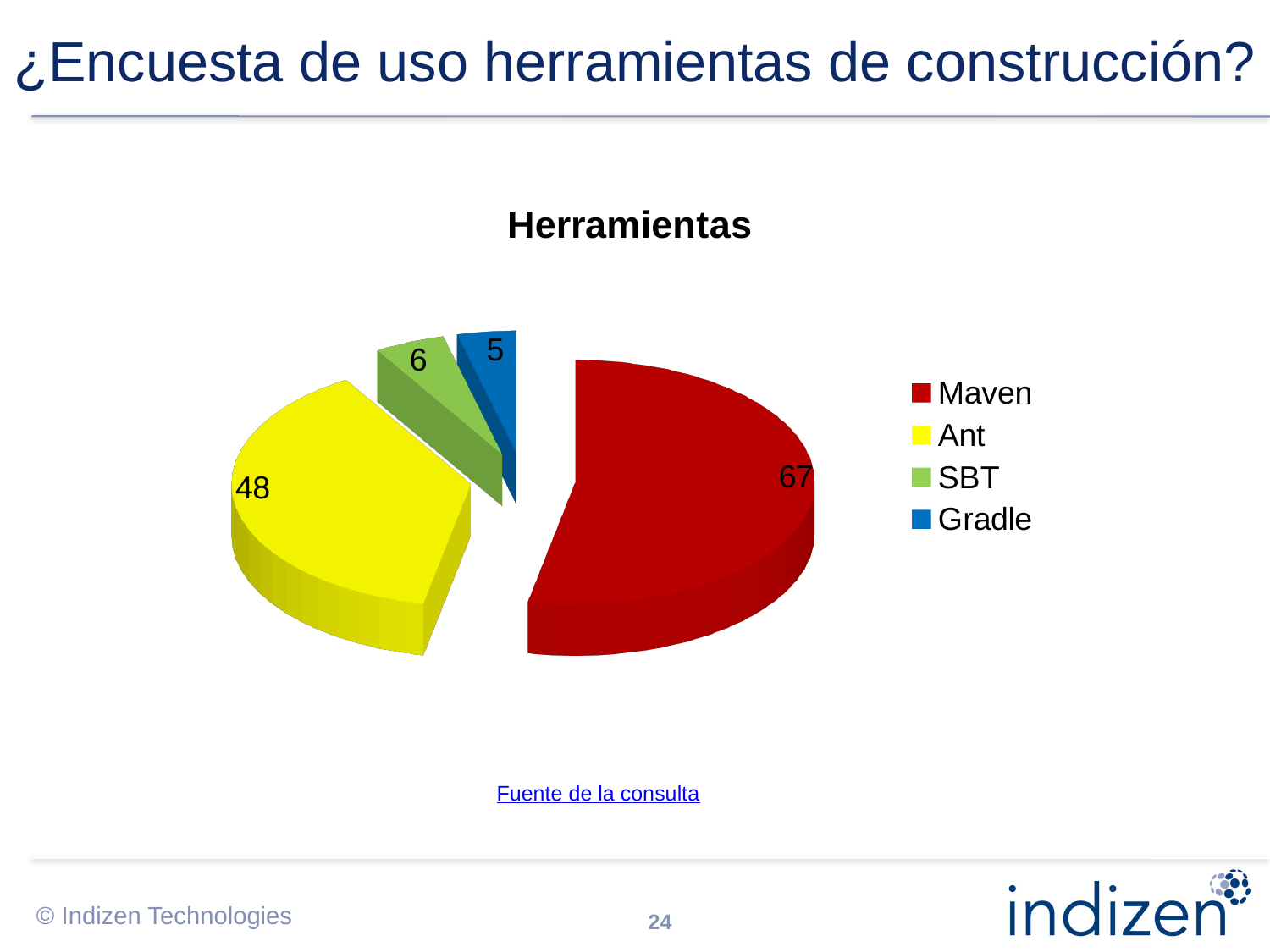

# ¿Encuesta de uso herramientas de construcción?

[unsupported chart]

Fuente de la consulta